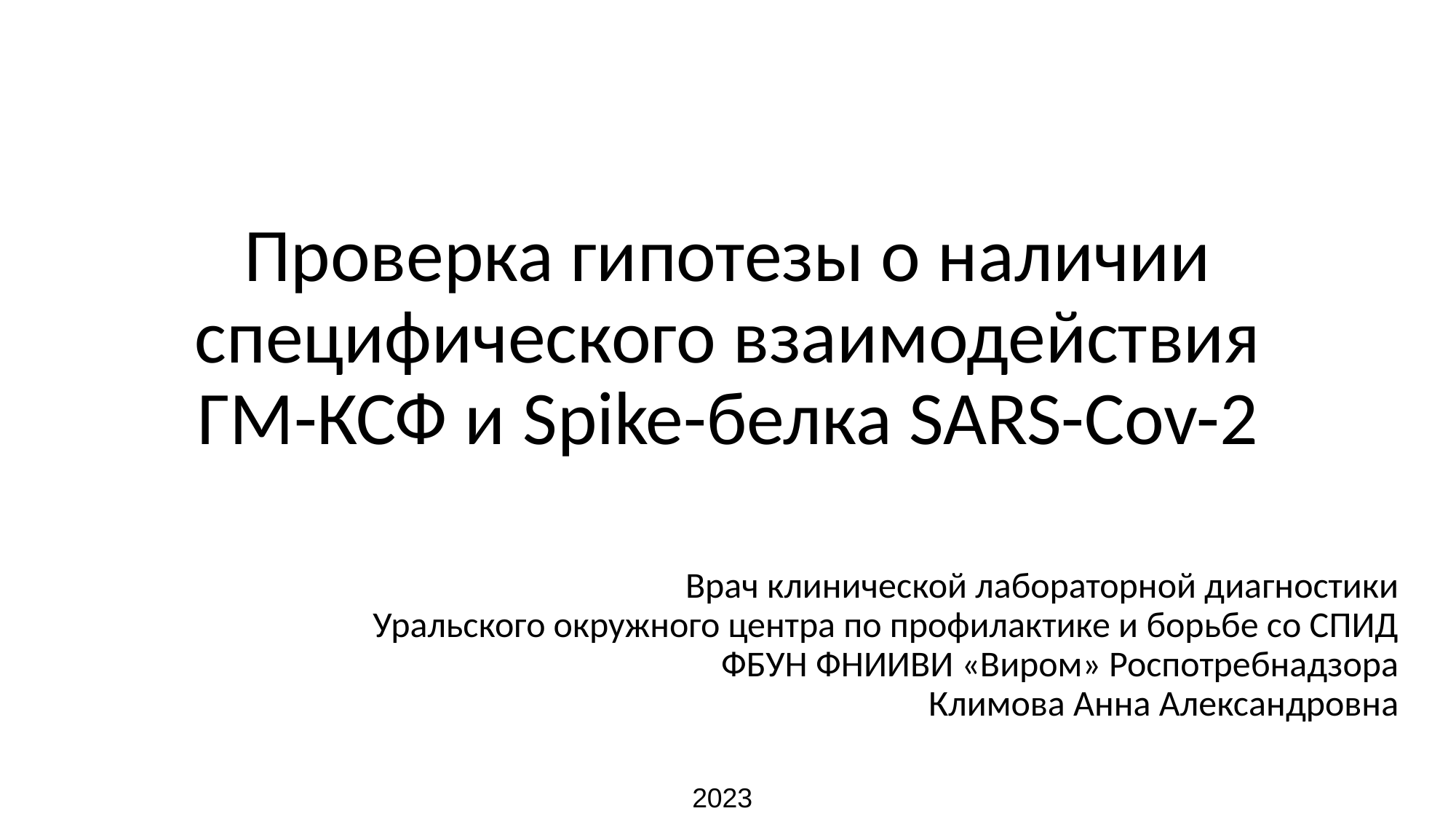

# Проверка гипотезы о наличии специфического взаимодействия ГМ-КСФ и Spike-белка SARS-Cov-2
Врач клинической лабораторной диагностики
Уральского окружного центра по профилактике и борьбе со СПИД
ФБУН ФНИИВИ «Виром» Роспотребнадзора
Климова Анна Александровна
2023